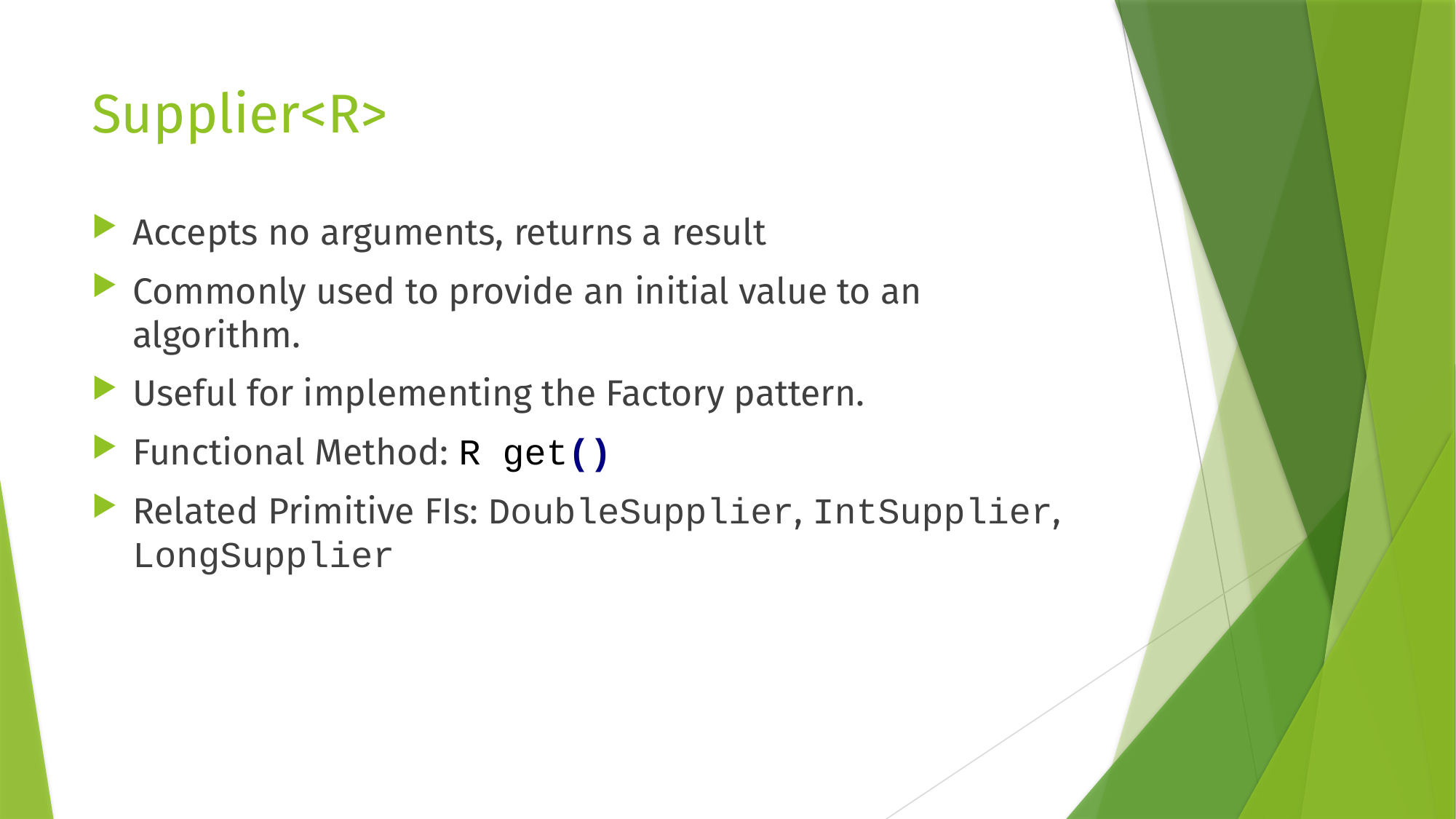

# Supplier<R>
Accepts no arguments, returns a result
Commonly used to provide an initial value to an algorithm.
Useful for implementing the Factory pattern.
Functional Method: R get()
Related Primitive FIs: DoubleSupplier, IntSupplier, LongSupplier